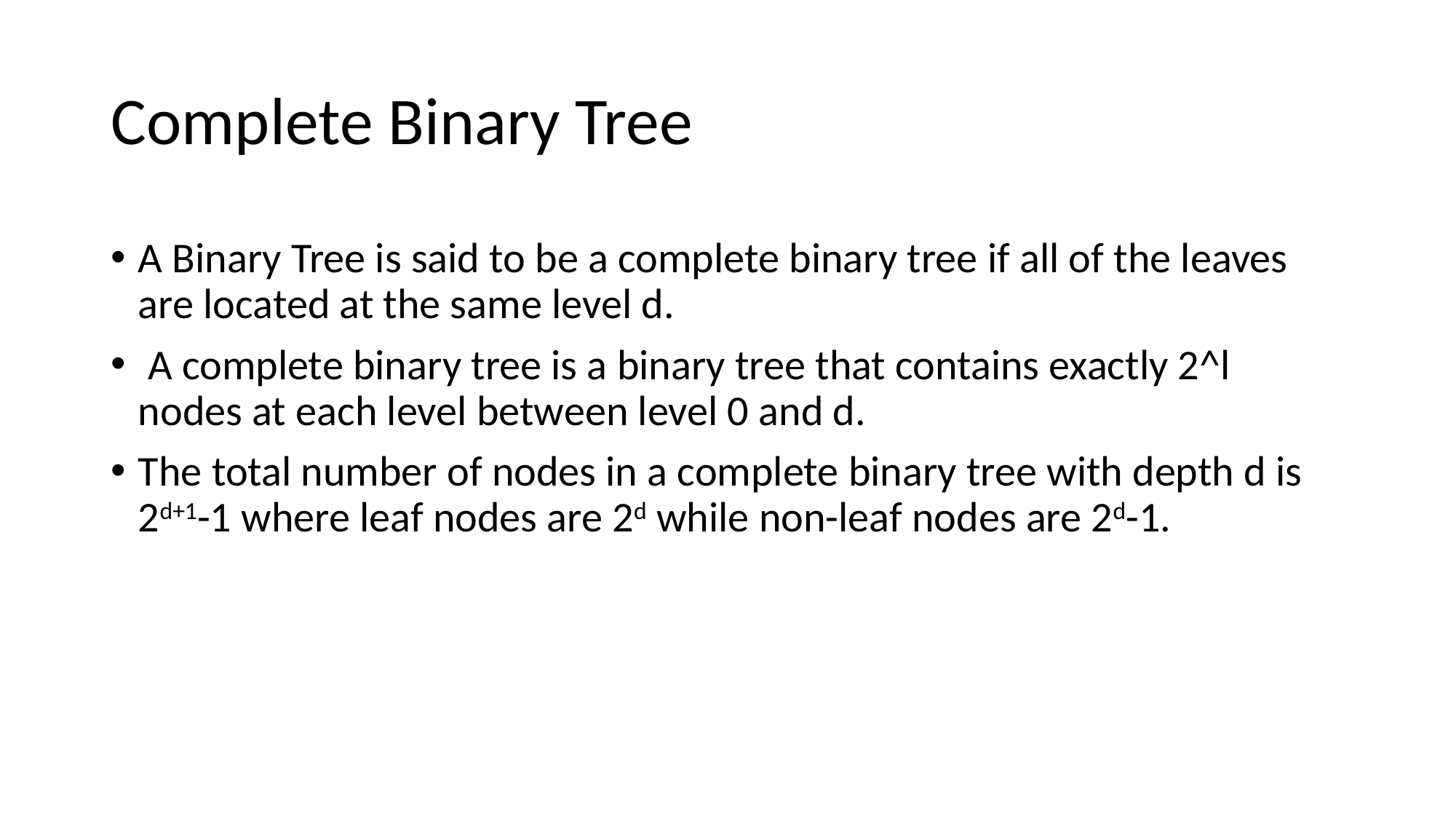

# Complete Binary Tree
A Binary Tree is said to be a complete binary tree if all of the leaves are located at the same level d.
 A complete binary tree is a binary tree that contains exactly 2^l nodes at each level between level 0 and d.
The total number of nodes in a complete binary tree with depth d is 2d+1-1 where leaf nodes are 2d while non-leaf nodes are 2d-1.